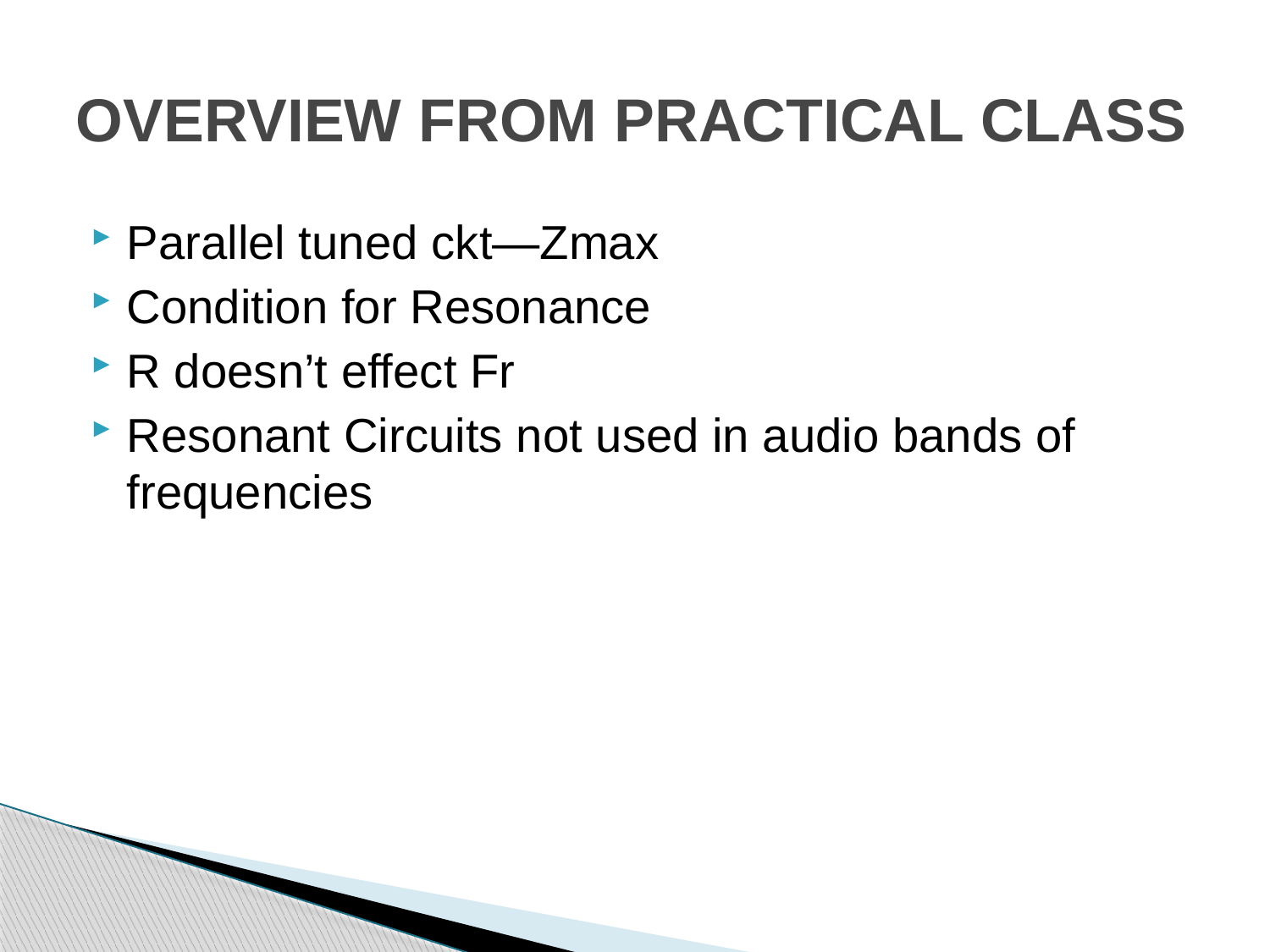

# OVERVIEW FROM PRACTICAL CLASS
Parallel tuned ckt—Zmax
Condition for Resonance
R doesn’t effect Fr
Resonant Circuits not used in audio bands of frequencies